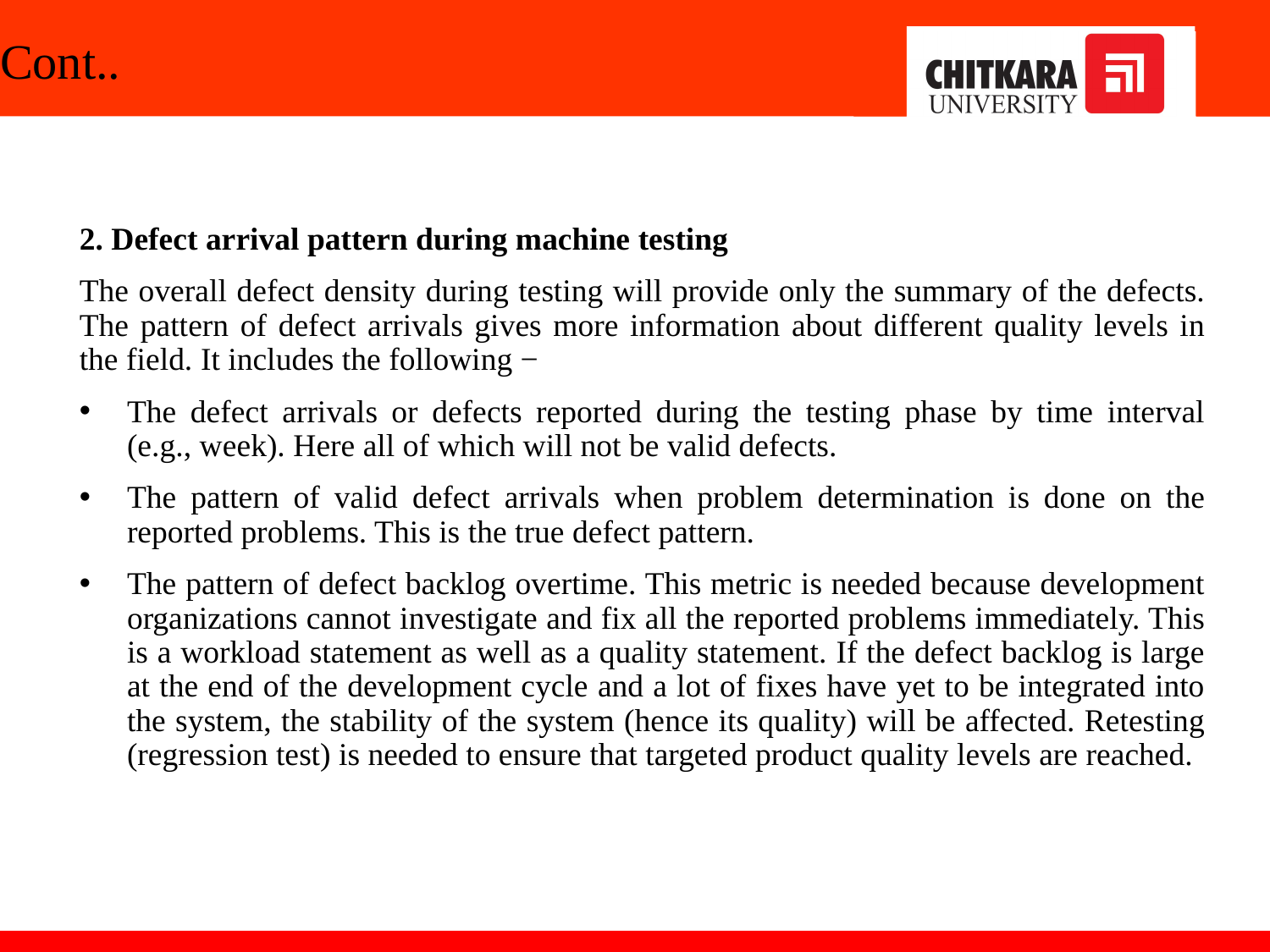

# Cont..
2. Defect arrival pattern during machine testing
The overall defect density during testing will provide only the summary of the defects. The pattern of defect arrivals gives more information about different quality levels in the field. It includes the following −
The defect arrivals or defects reported during the testing phase by time interval (e.g., week). Here all of which will not be valid defects.
The pattern of valid defect arrivals when problem determination is done on the reported problems. This is the true defect pattern.
The pattern of defect backlog overtime. This metric is needed because development organizations cannot investigate and fix all the reported problems immediately. This is a workload statement as well as a quality statement. If the defect backlog is large at the end of the development cycle and a lot of fixes have yet to be integrated into the system, the stability of the system (hence its quality) will be affected. Retesting (regression test) is needed to ensure that targeted product quality levels are reached.